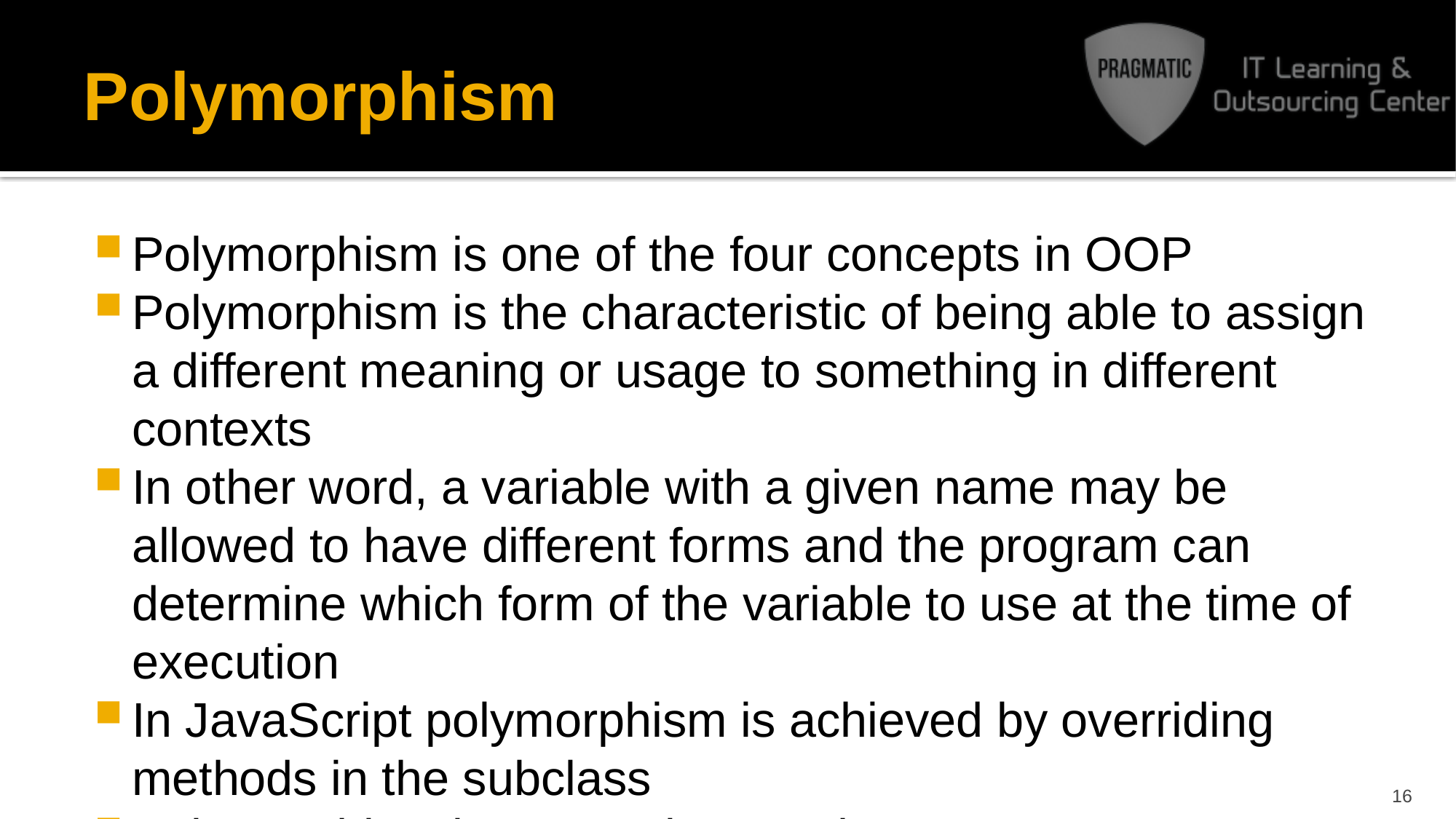

# Polymorphism
Polymorphism is one of the four concepts in OOP
Polymorphism is the characteristic of being able to assign a different meaning or usage to something in different contexts
In other word, a variable with a given name may be allowed to have different forms and the program can determine which form of the variable to use at the time of execution
In JavaScript polymorphism is achieved by overriding methods in the subclass
Polymorphism is a generic term that means 'many shapes'

16